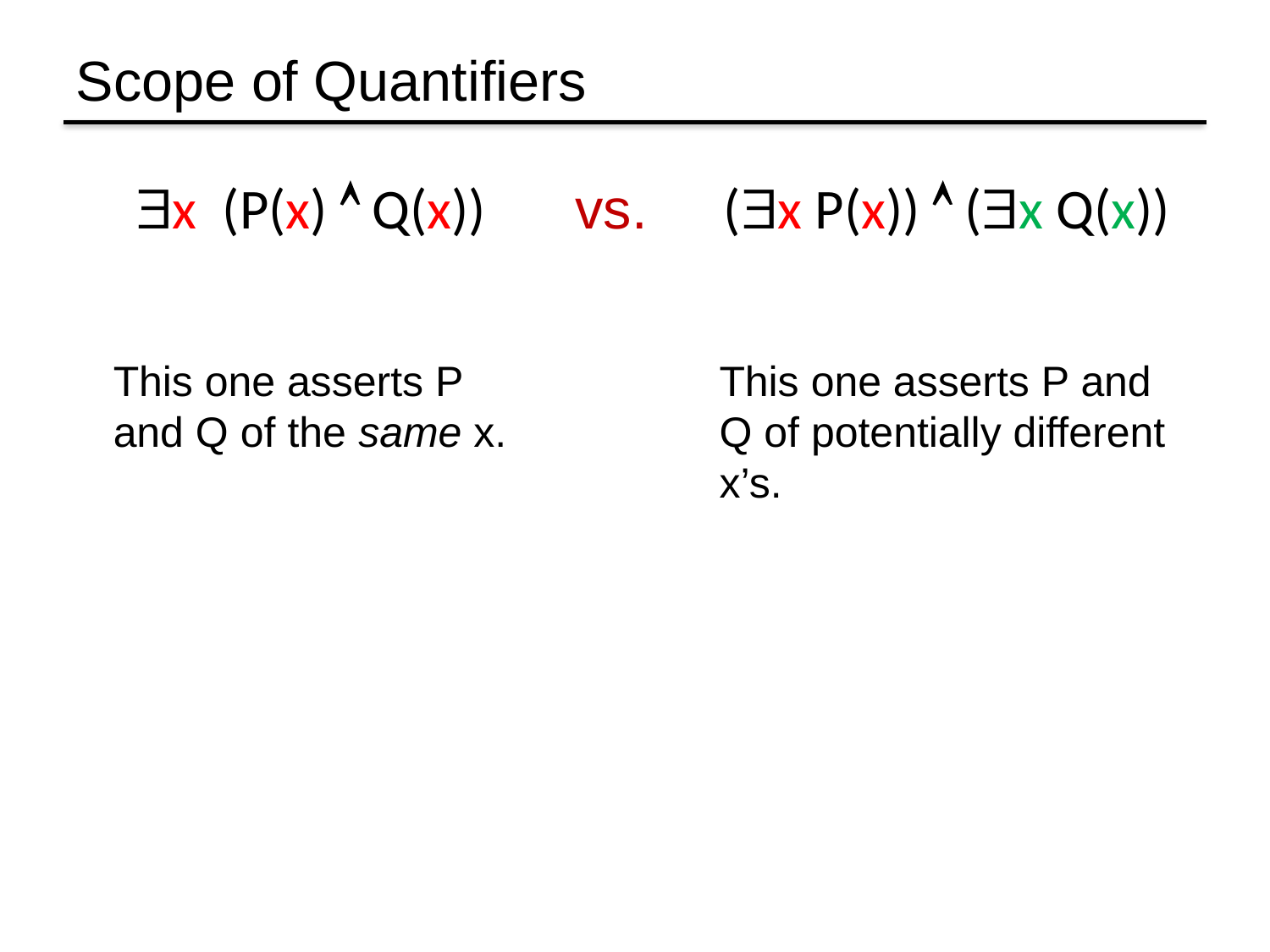

# Scope of Quantifiers
∃x  (P(x) ∧ Q(x))       vs.      (∃x P(x)) ∧ (∃x Q(x))

This one asserts P and Q of the same x.
This one asserts P and Q of potentially different x’s.